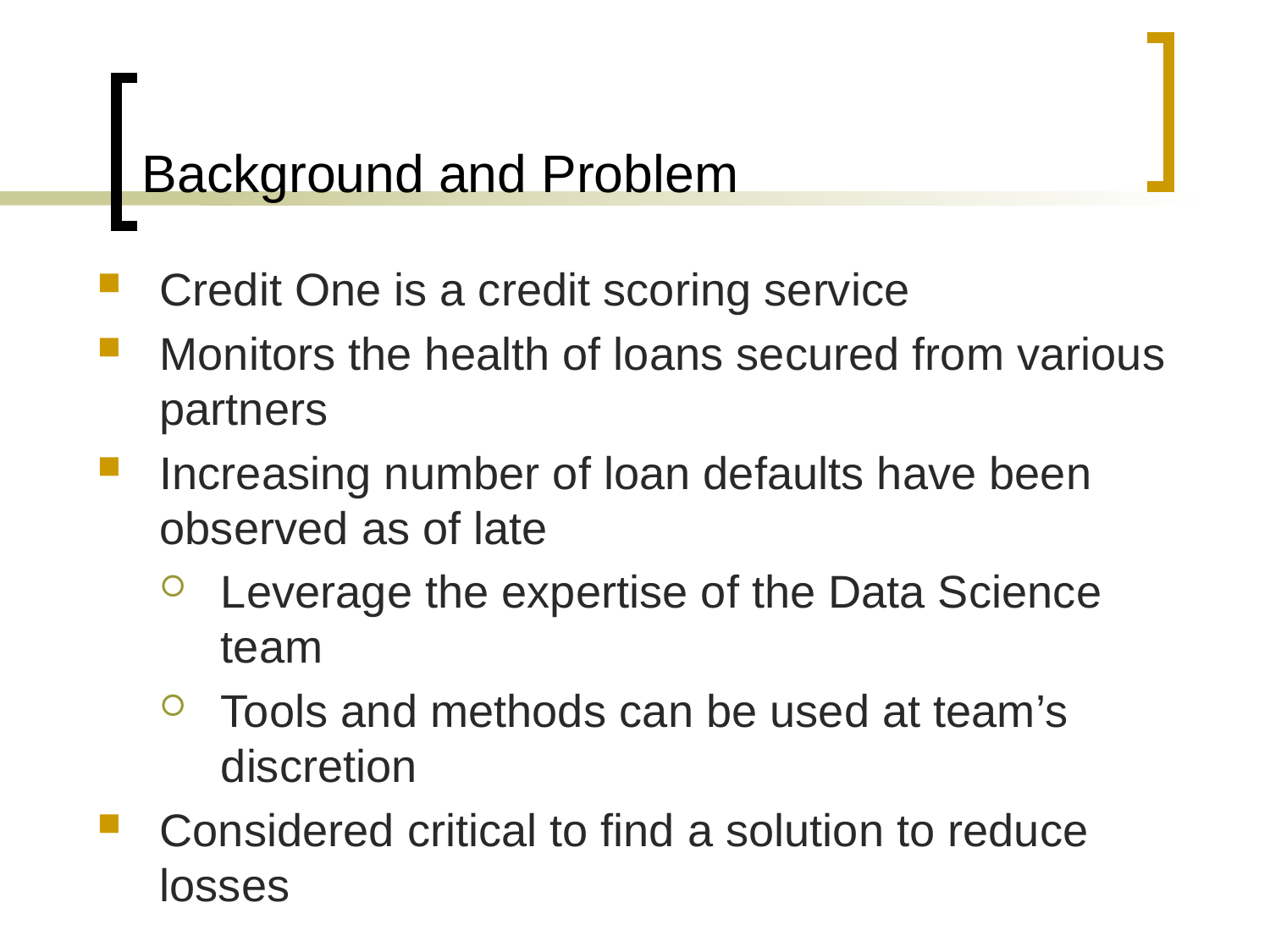

# Background and Problem
Credit One is a credit scoring service
Monitors the health of loans secured from various partners
Increasing number of loan defaults have been observed as of late
Leverage the expertise of the Data Science team
Tools and methods can be used at team’s discretion
Considered critical to find a solution to reduce losses